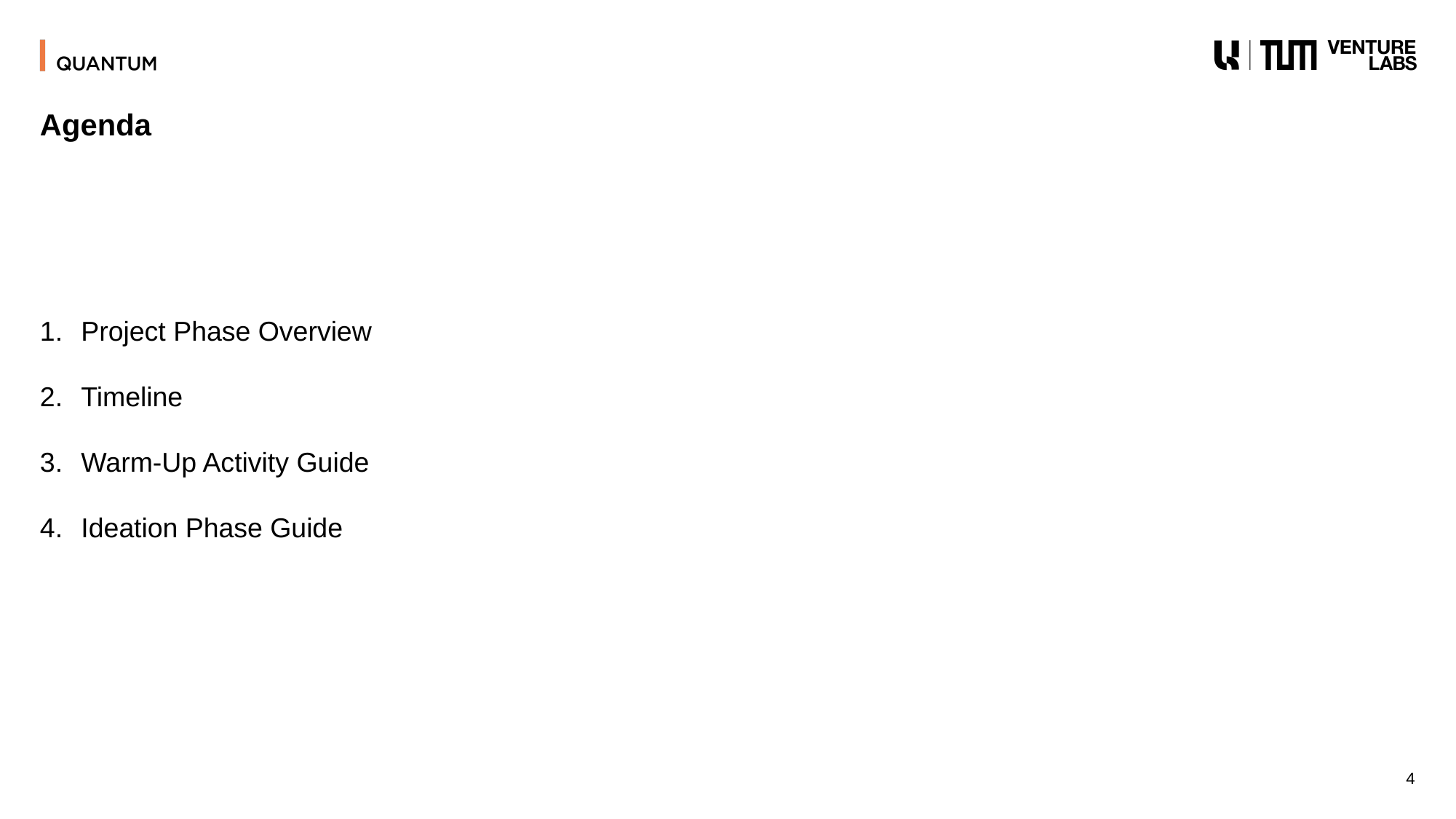

# Agenda
Project Phase Overview
Timeline
Warm-Up Activity Guide
Ideation Phase Guide

4